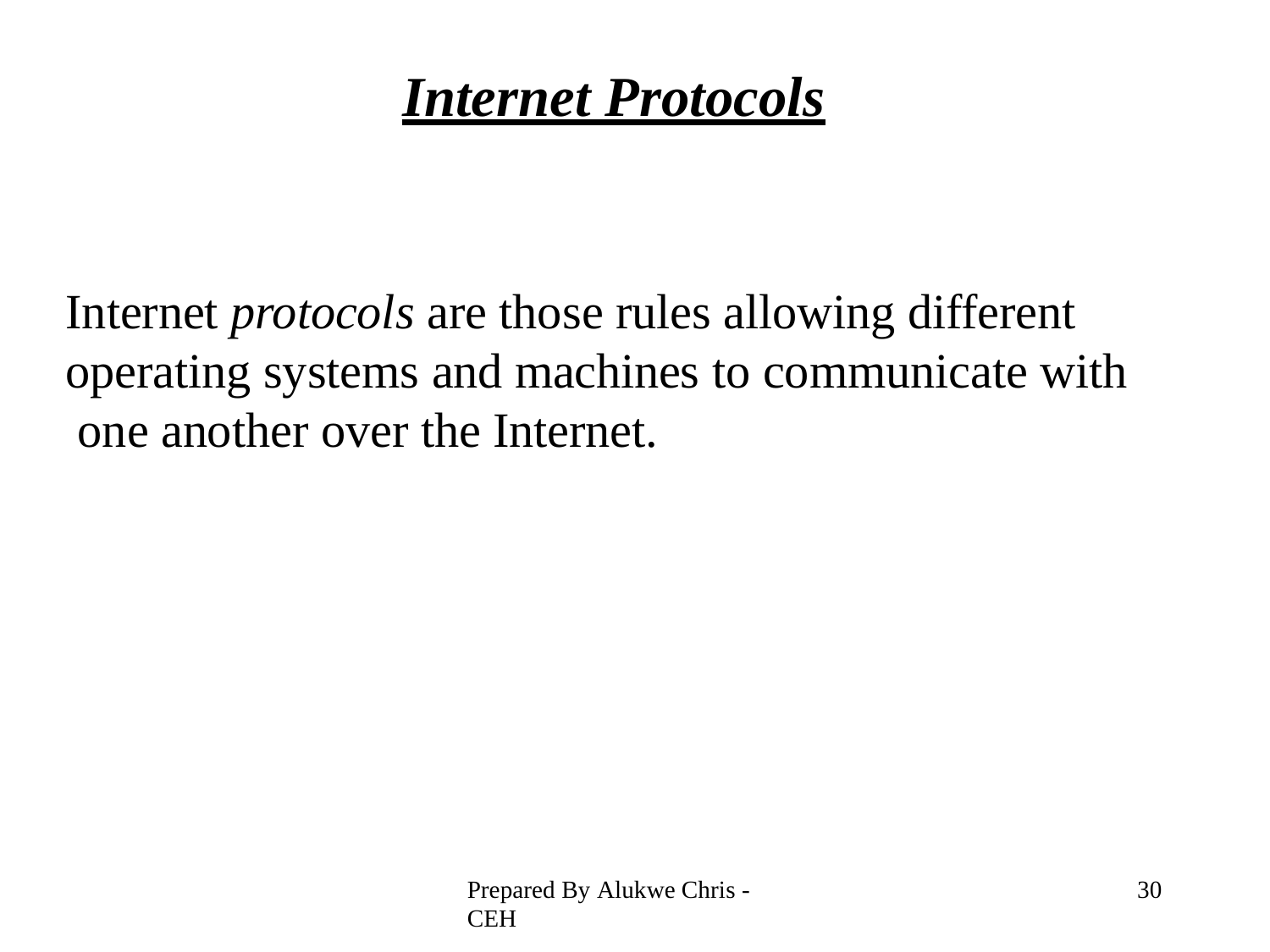

Internet Protocols
Internet protocols are those rules allowing different  operating systems and machines to communicate with  one another over the Internet.
Prepared By Alukwe Chris - CEH
30